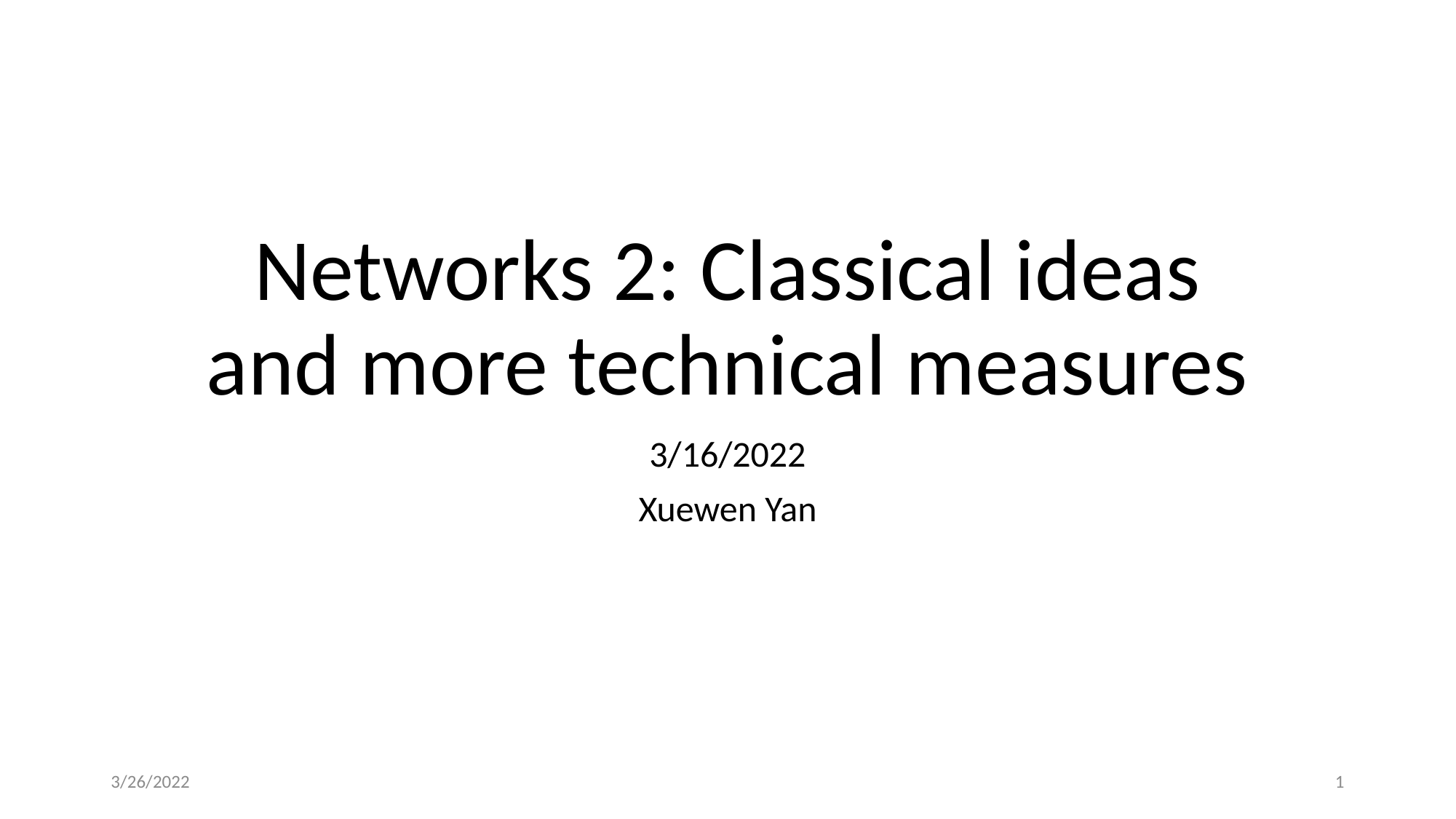

# Networks 2: Classical ideas and more technical measures
3/16/2022
Xuewen Yan
3/26/2022
1